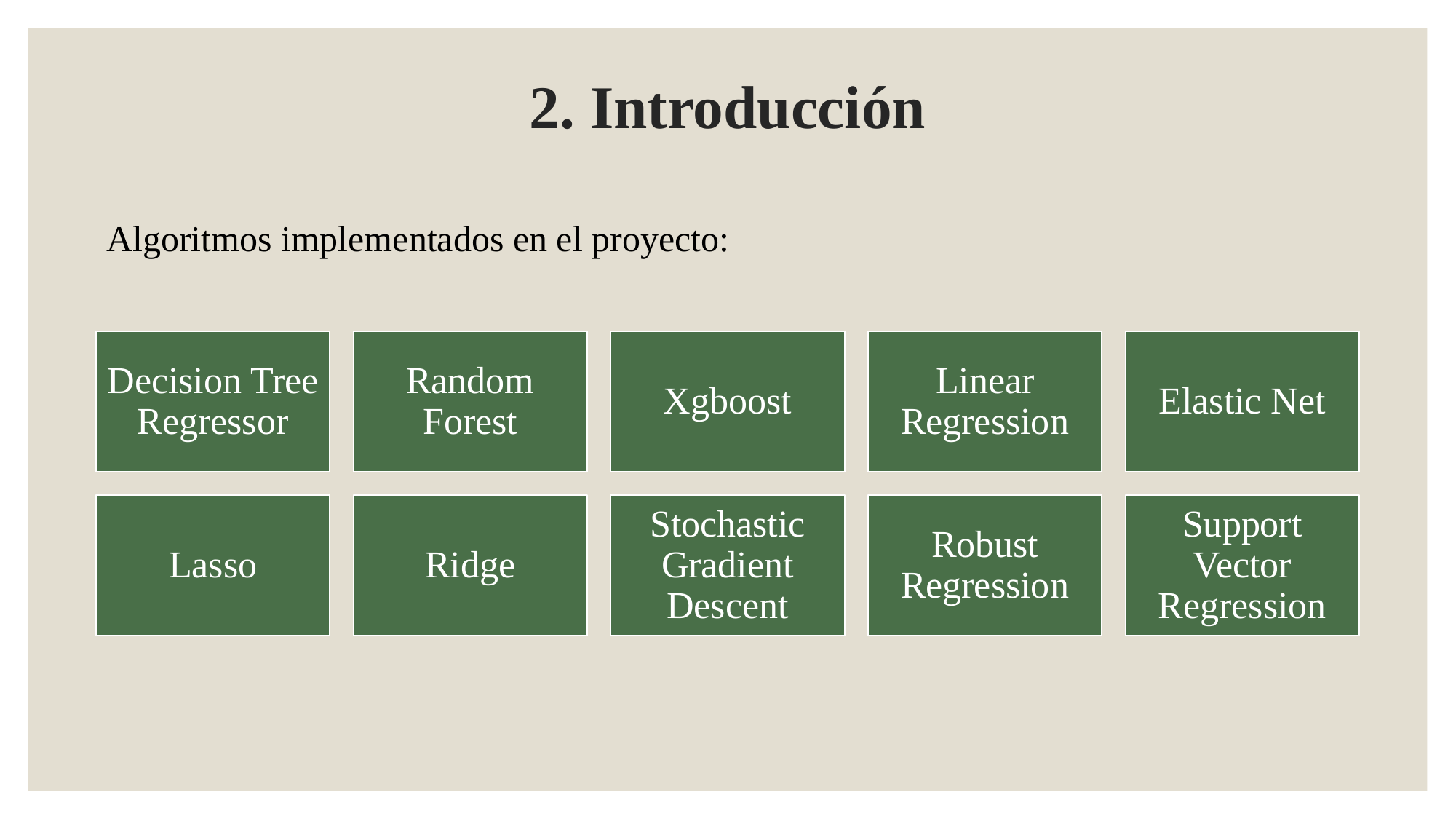

# 2. Introducción
Algoritmos implementados en el proyecto:
Decision Tree Regressor
Random Forest
Xgboost
Linear Regression
Elastic Net
Lasso
Ridge
Stochastic Gradient Descent
Robust Regression
Support Vector Regression